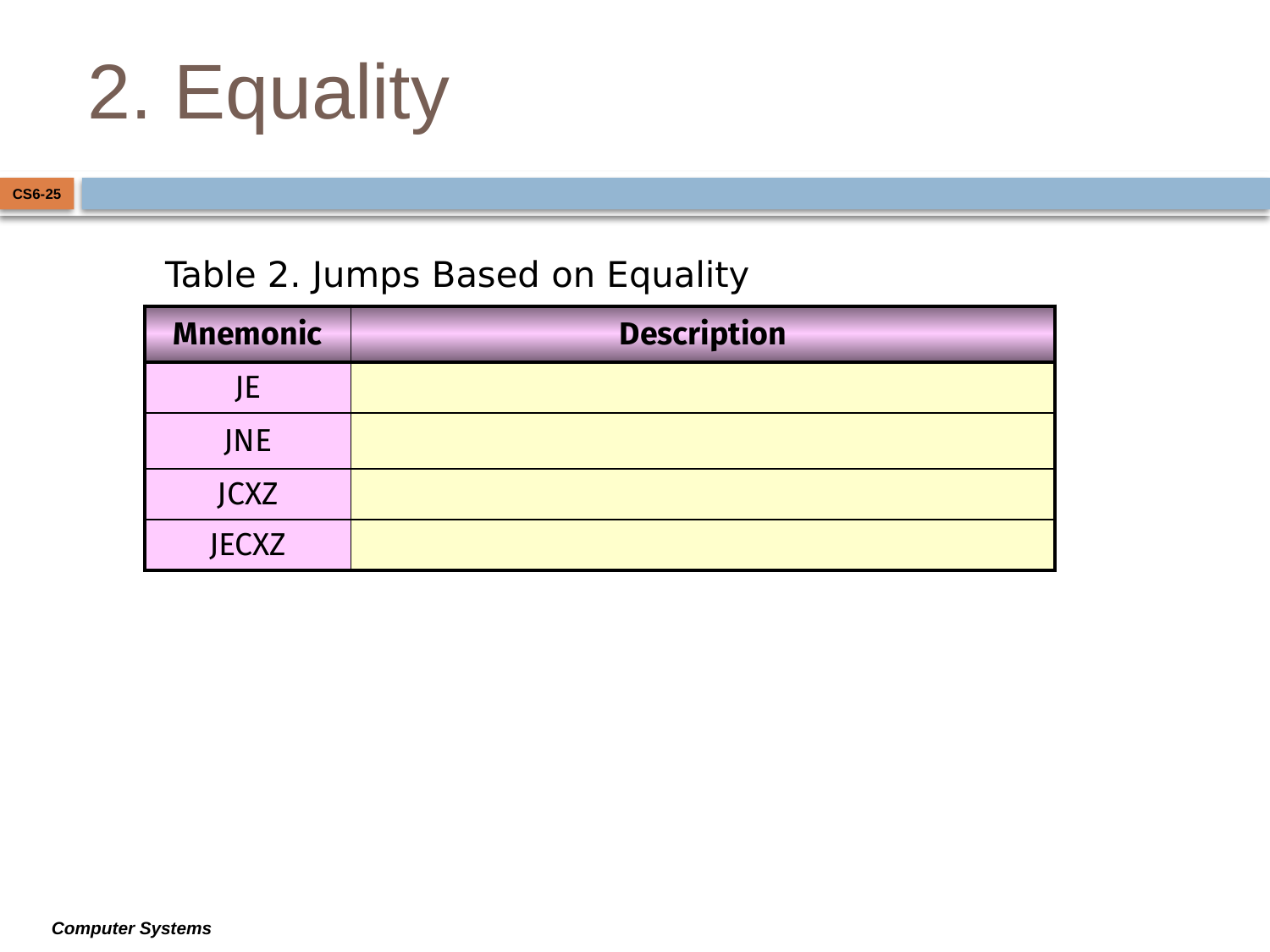

# 2. Equality
CS6-25
Table 2. Jumps Based on Equality
| Mnemonic | Description |
| --- | --- |
| JE | Jump if equal (if op1 = op2) |
| JNE | Jump if not equal (if op1 not <> op2) |
| JCXZ | Jump if CX = 0 |
| JECXZ | Jump if ECX = 0 |
| Mnemonic | Description |
| --- | --- |
| JE |  |
| JNE |  |
| JCXZ |  |
| JECXZ |  |